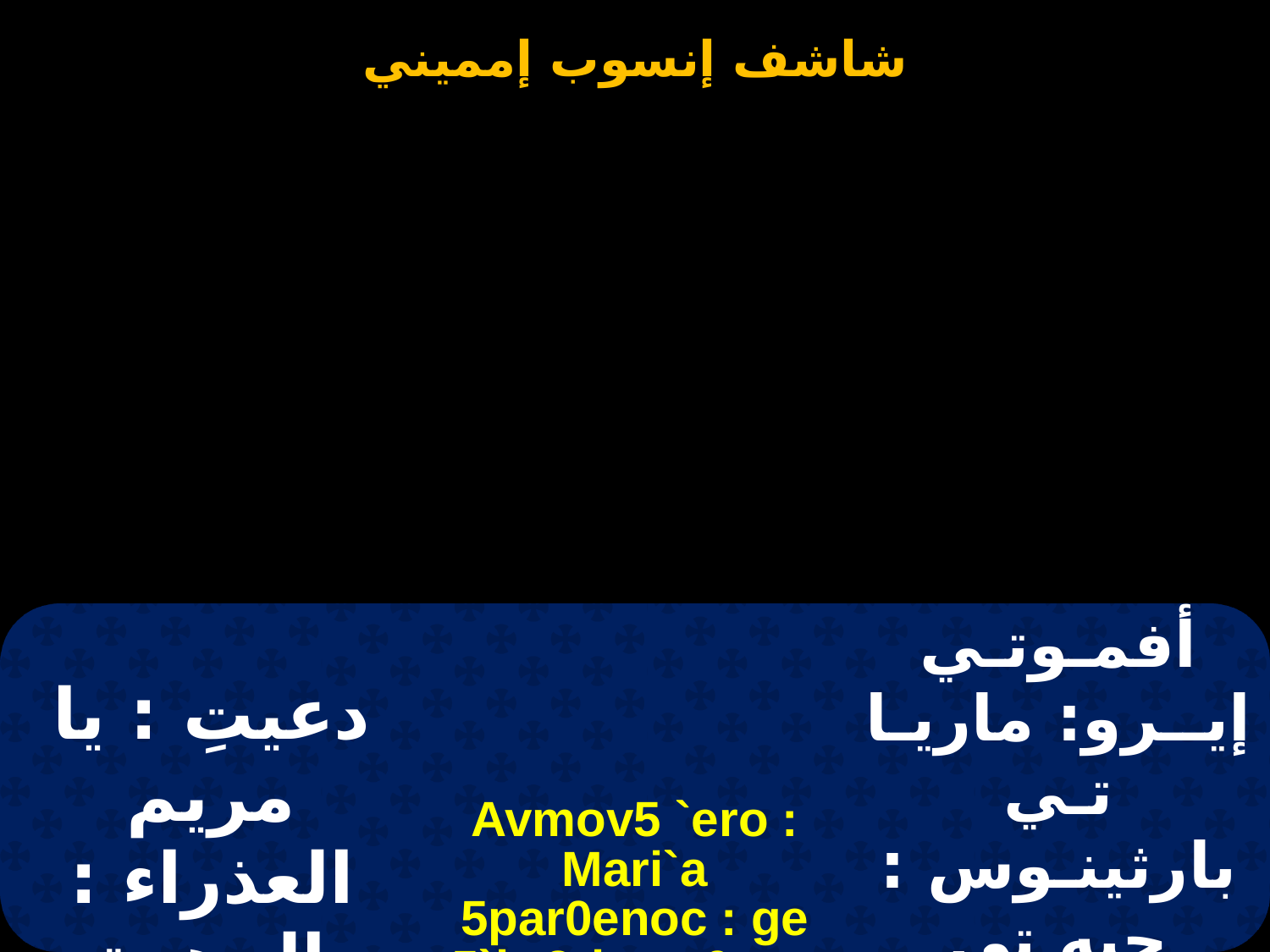

| دعيتِ : يا مريم العذراء : الزهرة المقدسة : التي للبخور. | Avmov5 `ero : Mari`a 5par0enoc : ge 5`hr3ri =e=0=v : `nte pi`c0oinov4i . | أفمـوتـي إيــرو: ماريـا تـي بارثينـوس : جيه تي إهريري إثـؤواب: إنتيه بي إستوي نوفي. |
| --- | --- | --- |